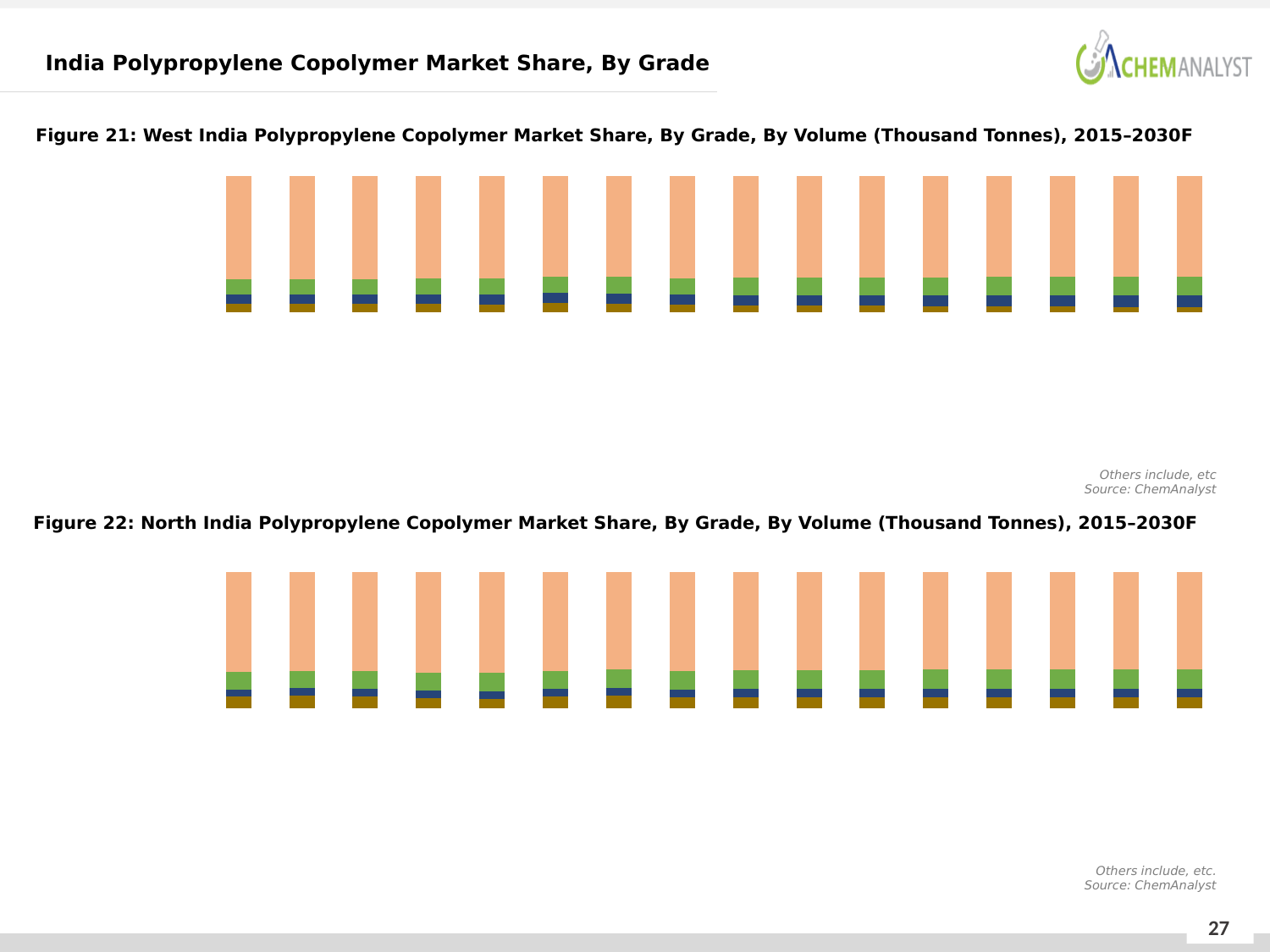

India Polypropylene Copolymer Market Share, By Grade
Figure 21: West India Polypropylene Copolymer Market Share, By Grade, By Volume (Thousand Tonnes), 2015–2030F

### Chart

| Category | Others | Extrusion Coating | Blow Moulding | Injection Moulding |
|---|---|---|---|---|
| 2015 | 0.06329000000000007 | 0.0645 | 0.11240000000000001 | 0.7598099999999999 |
| 2016 | 0.06176640495062102 | 0.06577945331512397 | 0.11413854179387785 | 0.7583155999403771 |
| 2017 | 0.060187600032080346 | 0.06708428648738876 | 0.11590397440242706 | 0.7568241390781039 |
| 2018 | 0.05855267164561473 | 0.06841500296396266 | 0.117696713758078 | 0.7553356116323446 |
| 2019 | 0.056860689761053296 | 0.06977211617863645 | 0.11951718222667672 | 0.7538500118336335 |
| 2020 | 0.06827804154308392 | 0.07115614974992283 | 0.12136580870699337 | 0.7392 |
| 2021 | 0.06168933358514439 | 0.07256763768308559 | 0.12324302873177 | 0.7425 |
| 2022E | 0.05260000000000009 | 0.0755 | 0.1214 | 0.7505 |
| 2023F | 0.049503034720414285 | 0.07547516583015725 | 0.12708502533278154 | 0.7479367741166469 |
| 2024F | 0.04751123865341955 | 0.07697232786319487 | 0.12905070707581592 | 0.7464657264075697 |
| 2025F | 0.04545644679437255 | 0.07849918832920068 | 0.13104679291016463 | 0.7449975719662622 |
| 2026F | 0.04333760544736509 | 0.0800563363407098 | 0.13307375310970176 | 0.7435323051022233 |
| 2027F | 0.041153641945434805 | 0.08164437269617959 | 0.13513206522224092 | 0.7420699201361447 |
| 2028F | 0.03890346430627112 | 0.08326391011179733 | 0.13722221418204422 | 0.7406104113998873 |
| 2029F | 0.03658596088158128 | 0.08491557345788608 | 0.1393446924240722 | 0.7391537732364605 |
| 2030F | 0.0341999999999999 | 0.08659999999999998 | 0.1415000000000001 | 0.7377 |
Others include, etc
Source: ChemAnalyst
Figure 22: North India Polypropylene Copolymer Market Share, By Grade, By Volume (Thousand Tonnes), 2015–2030F

### Chart

| Category | Others | Extrusion Coating | Blow Moulding | Injection Moulding |
|---|---|---|---|---|
| 2015 | 0.08519999999999994 | 0.0542 | 0.12910000000000005 | 0.7315 |
| 2016 | 0.09099989832907873 | 0.05504734883872613 | 0.12995275283219518 | 0.724 |
| 2017 | 0.08418767064016075 | 0.0562 | 0.13081113840949346 | 0.7288011909503458 |
| 2018 | 0.07262480606175858 | 0.0573 | 0.13167519393824148 | 0.7384 |
| 2019 | 0.06785504312945267 | 0.0581 | 0.1325449568705473 | 0.7415 |
| 2020 | 0.08400823128767088 | 0.058571303806425286 | 0.13342046490590392 | 0.724 |
| 2021 | 0.09181125152431124 | 0.05948699248286533 | 0.13430175599282335 | 0.7144 |
| 2022E | 0.07819413486931626 | 0.06041699680020233 | 0.1351888683304815 | 0.7262 |
| 2023F | 0.08179225986655303 | 0.06136154056547856 | 0.13608184037037363 | 0.7207643591975947 |
| 2024F | 0.08126490792327867 | 0.062320851084677914 | 0.13698071081798138 | 0.7194335301740621 |
| 2025F | 0.08071416373695373 | 0.06329515921742748 | 0.13788551863445028 | 0.7181051584111685 |
| 2026F | 0.08013975815737251 | 0.06428469943255427 | 0.13879630303827853 | 0.7167792393717948 |
| 2027F | 0.07954141810127324 | 0.06528970986451062 | 0.13971310350701677 | 0.7154557685271993 |
| 2028F | 0.07891886649333701 | 0.06631043237068145 | 0.14063595977897944 | 0.7141347413570021 |
| 2029F | 0.07827182220627527 | 0.06734711258958781 | 0.14156491185496708 | 0.7128161533491698 |
| 2030F | 0.07759999999999923 | 0.06840000000000007 | 0.14250000000000027 | 0.7115000000000004 |
Others include, etc.
Source: ChemAnalyst